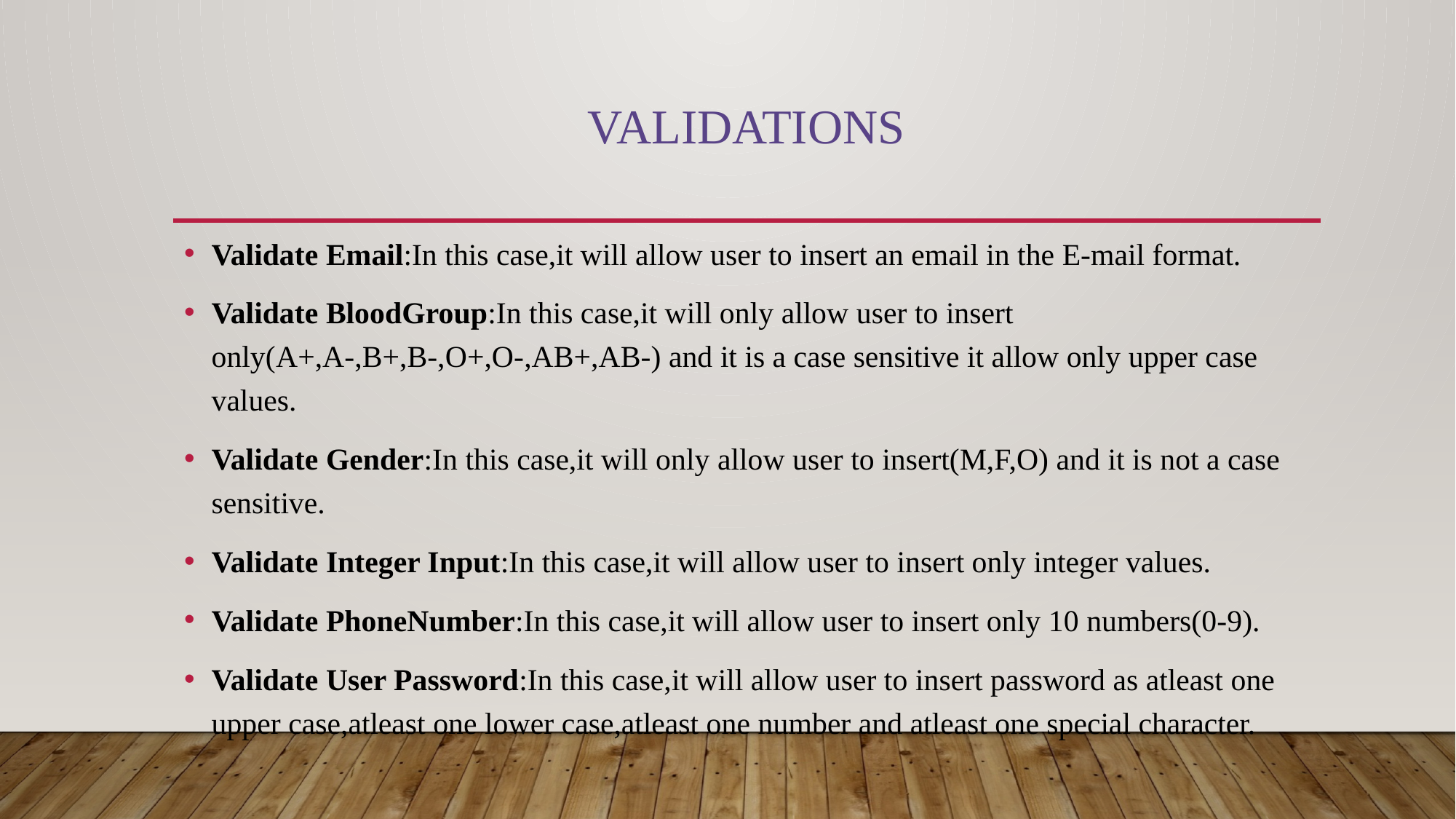

# Validations

Validate Email:In this case,it will allow user to insert an email in the E-mail format.
Validate BloodGroup:In this case,it will only allow user to insert only(A+,A-,B+,B-,O+,O-,AB+,AB-) and it is a case sensitive it allow only upper case values.
Validate Gender:In this case,it will only allow user to insert(M,F,O) and it is not a case sensitive.
Validate Integer Input:In this case,it will allow user to insert only integer values.
Validate PhoneNumber:In this case,it will allow user to insert only 10 numbers(0-9).
Validate User Password:In this case,it will allow user to insert password as atleast one upper case,atleast one lower case,atleast one number and atleast one special character.